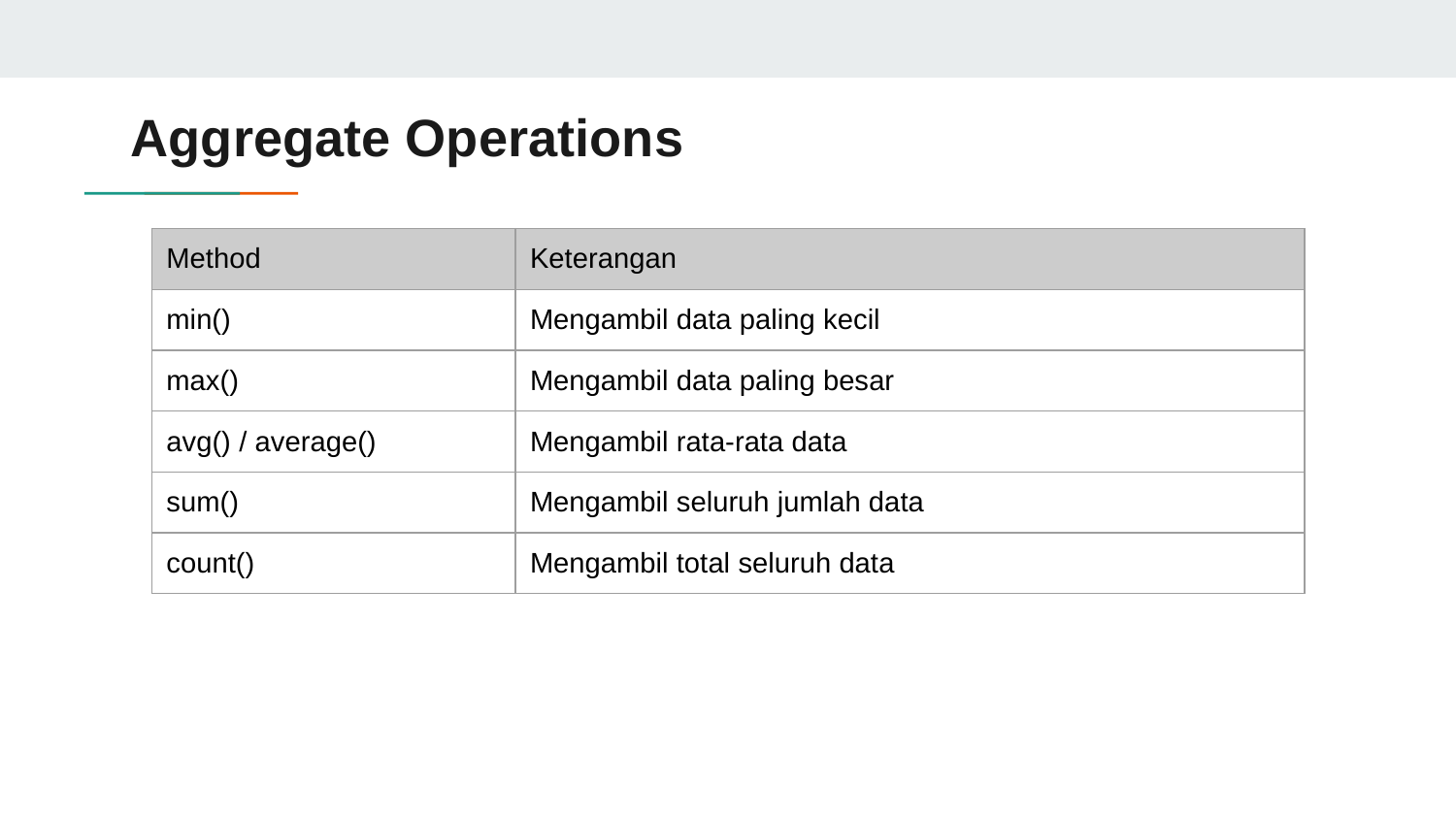

# Aggregate Operations
| Method | Keterangan |
| --- | --- |
| min() | Mengambil data paling kecil |
| max() | Mengambil data paling besar |
| avg() / average() | Mengambil rata-rata data |
| sum() | Mengambil seluruh jumlah data |
| count() | Mengambil total seluruh data |